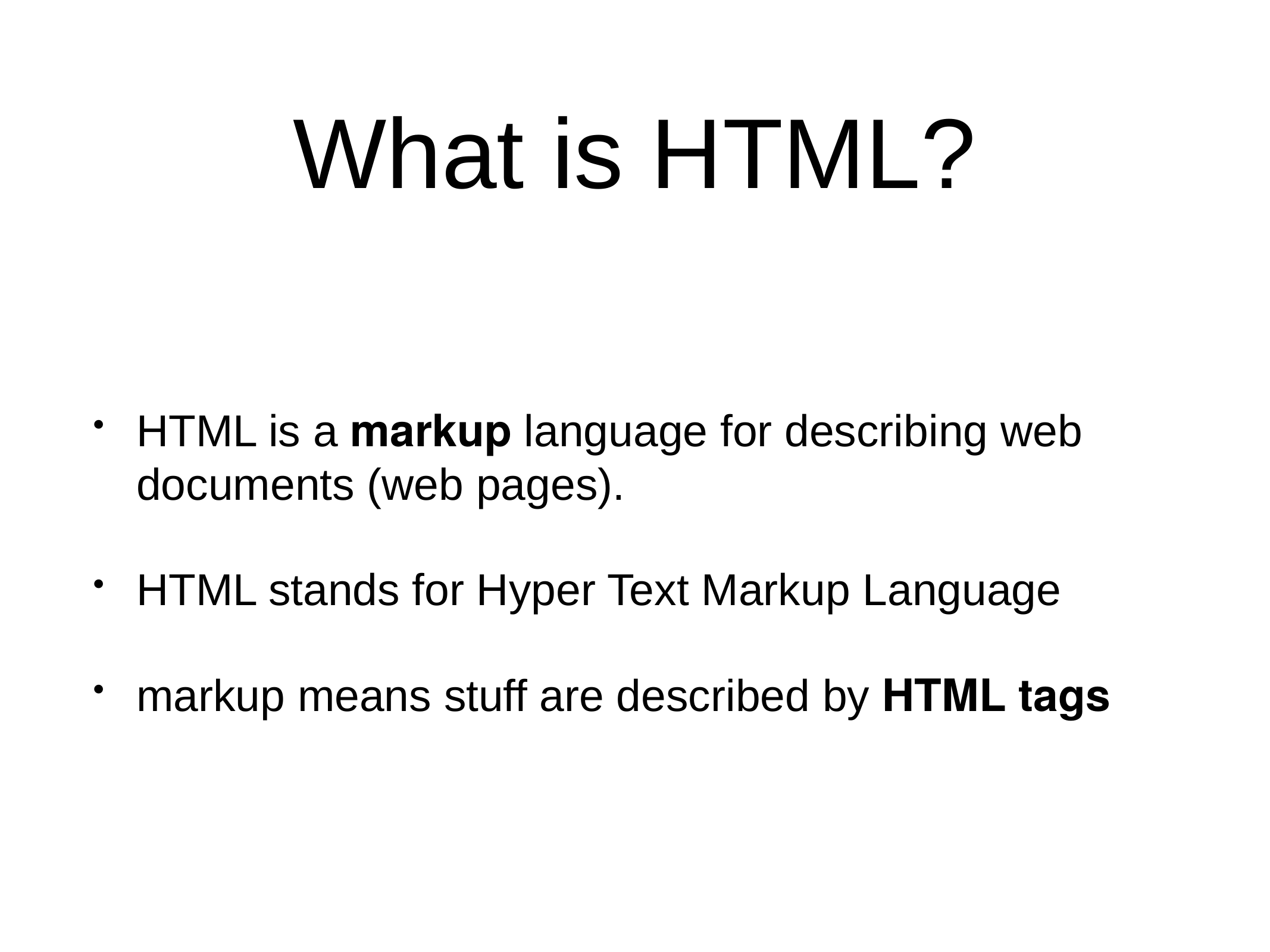

# What is HTML?
HTML is a markup language for describing web documents (web pages).
HTML stands for Hyper Text Markup Language
markup means stuff are described by HTML tags